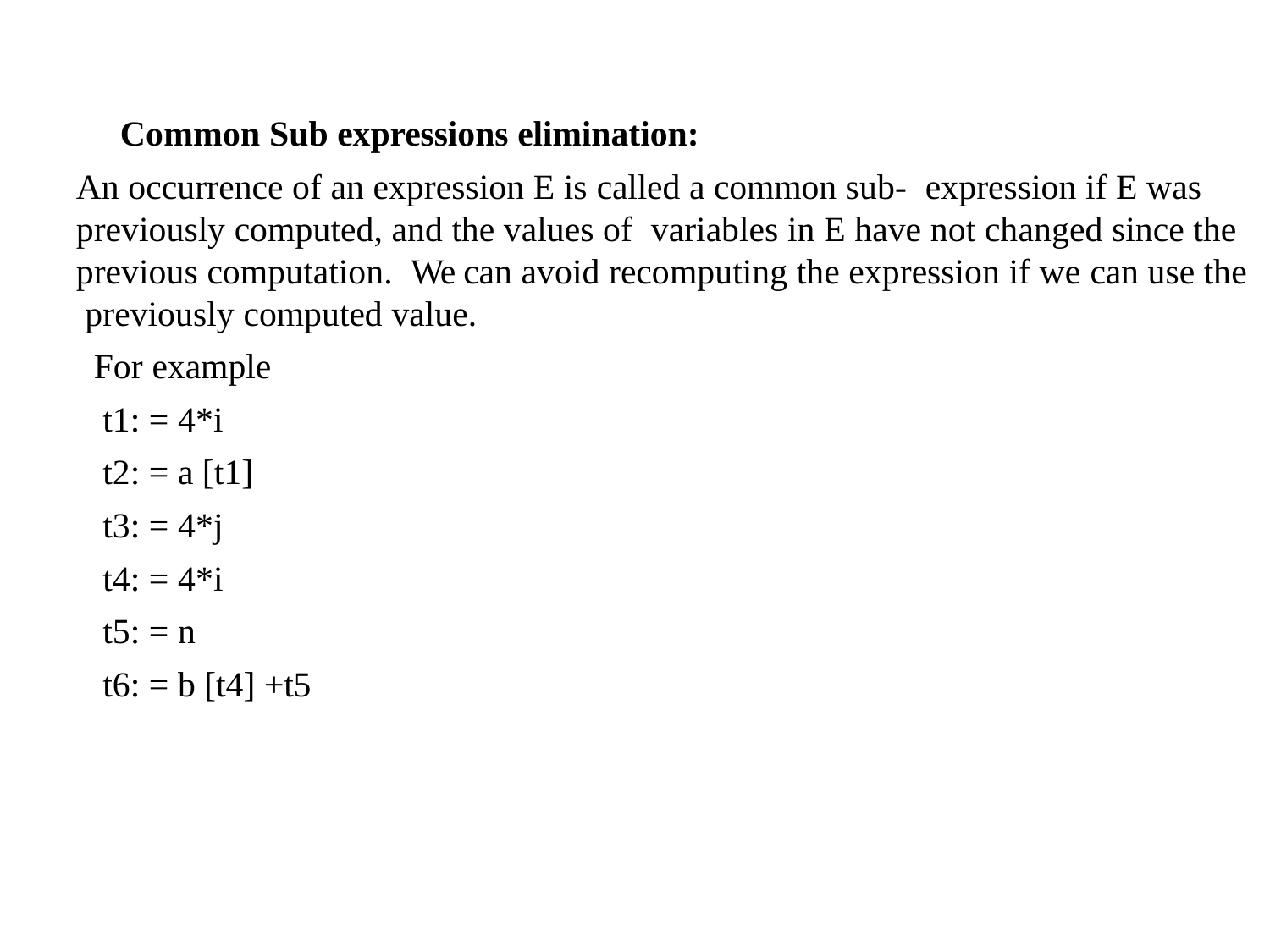

Common Sub expressions elimination:
An occurrence of an expression E is called a common sub-  expression if E was previously computed, and the values of  variables in E have not changed since the previous computation.  We can avoid recomputing the expression if we can use the  previously computed value.
  For example
   t1: = 4*i
   t2: = a [t1]
   t3: = 4*j
   t4: = 4*i
   t5: = n
   t6: = b [t4] +t5